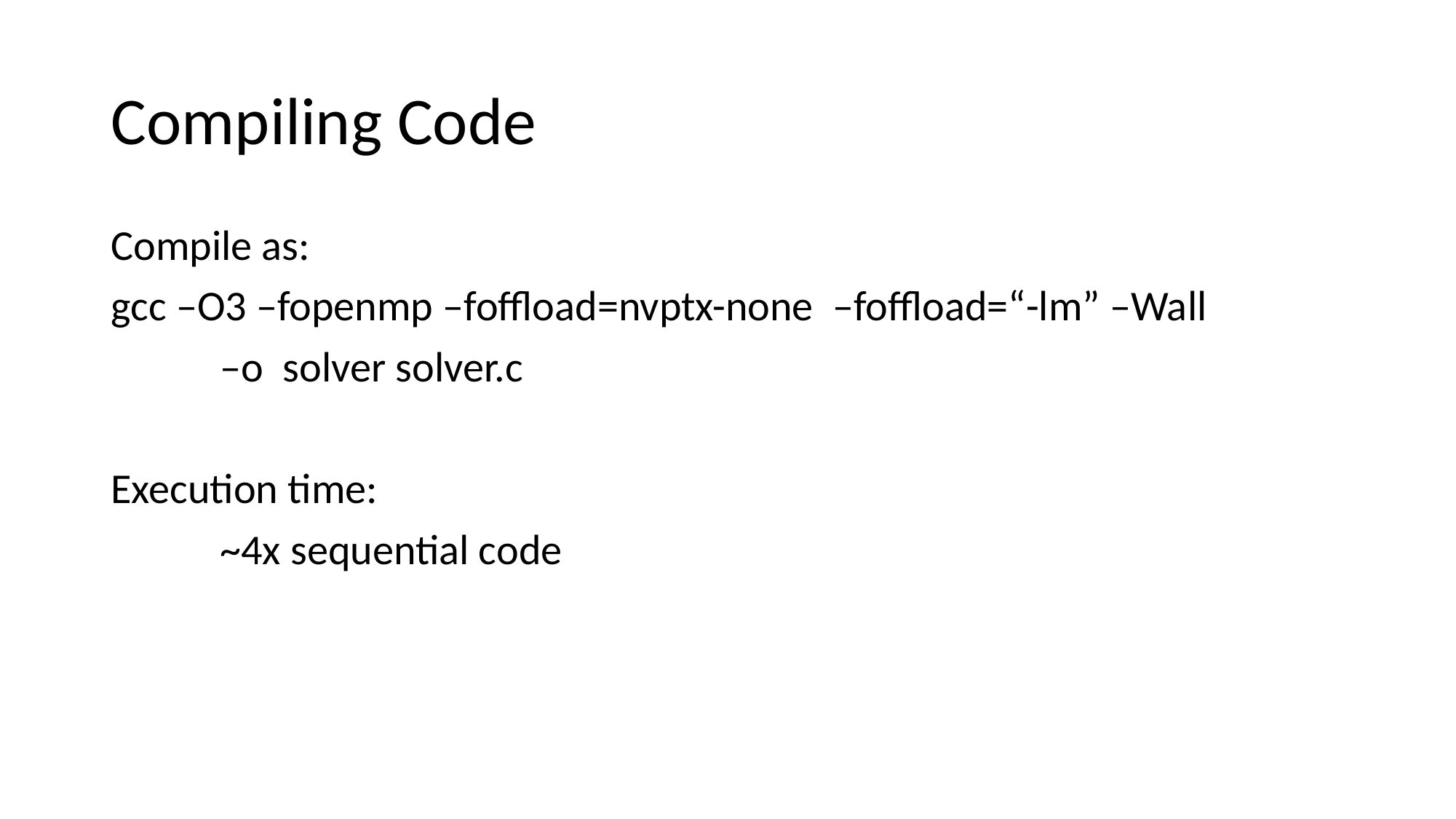

# Compiling Code
Compile as:
gcc –O3 –fopenmp –foffload=nvptx-none  –foffload=“-lm” –Wall
	–o  solver solver.c

Execution time:
	~4x sequential code